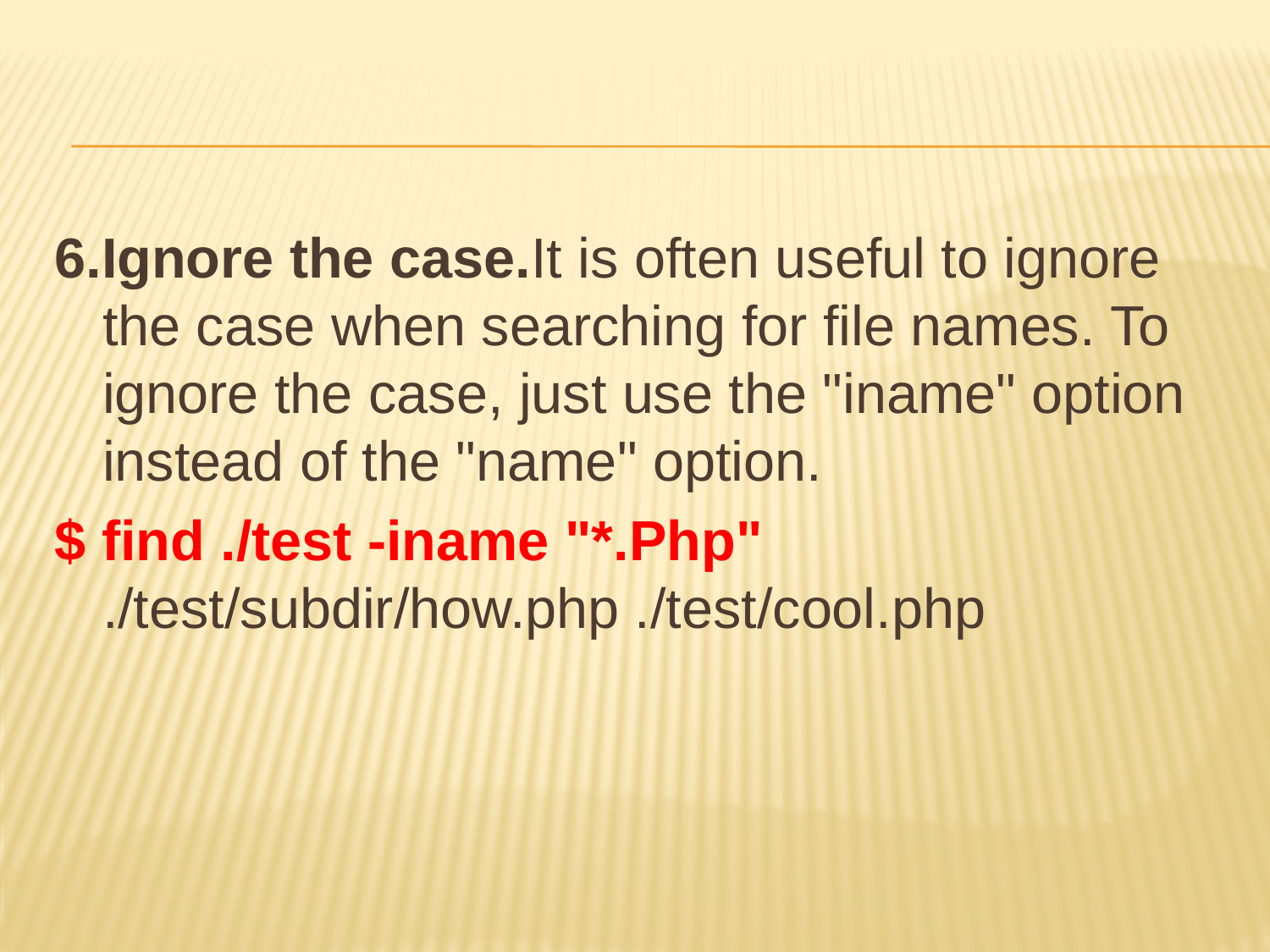

#
6.Ignore the case.It is often useful to ignore the case when searching for file names. To ignore the case, just use the "iname" option instead of the "name" option.
$ find ./test -iname "*.Php" ./test/subdir/how.php ./test/cool.php